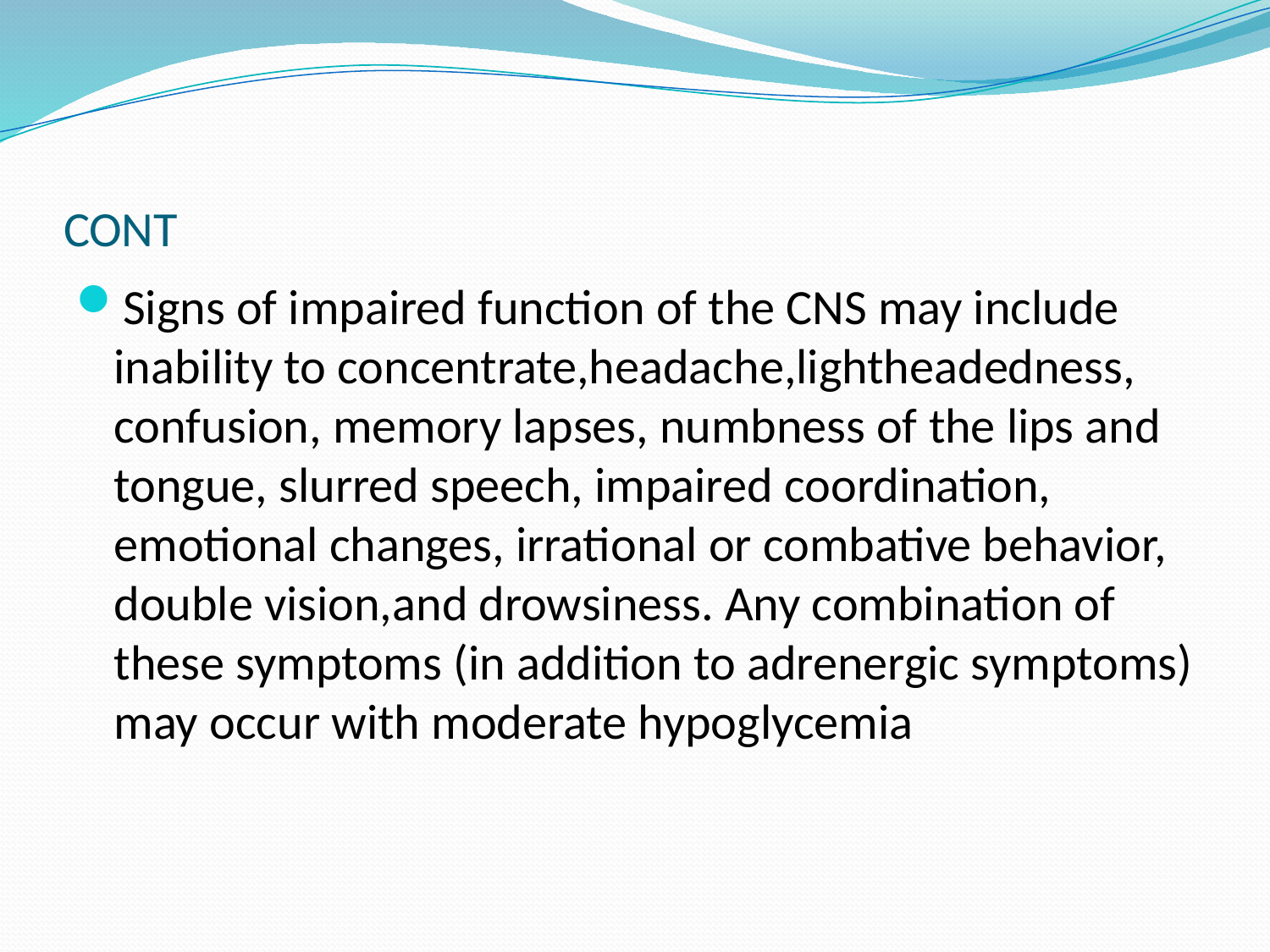

# CONT
Signs of impaired function of the CNS may include inability to concentrate,headache,lightheadedness, confusion, memory lapses, numbness of the lips and tongue, slurred speech, impaired coordination, emotional changes, irrational or combative behavior, double vision,and drowsiness. Any combination of these symptoms (in addition to adrenergic symptoms) may occur with moderate hypoglycemia